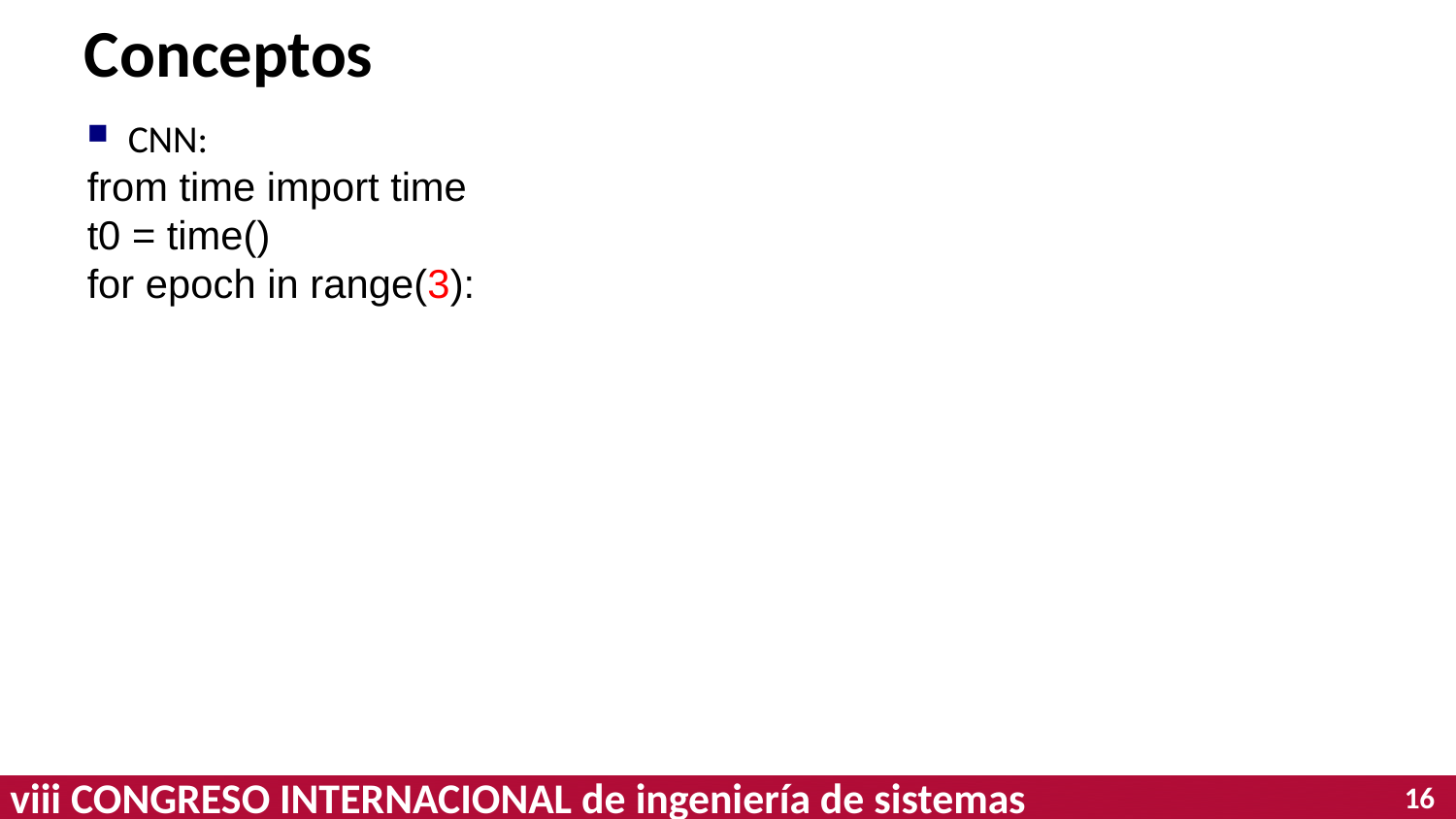

# Conceptos
CNN:
from time import time
t0 = time()
for epoch in range(3):